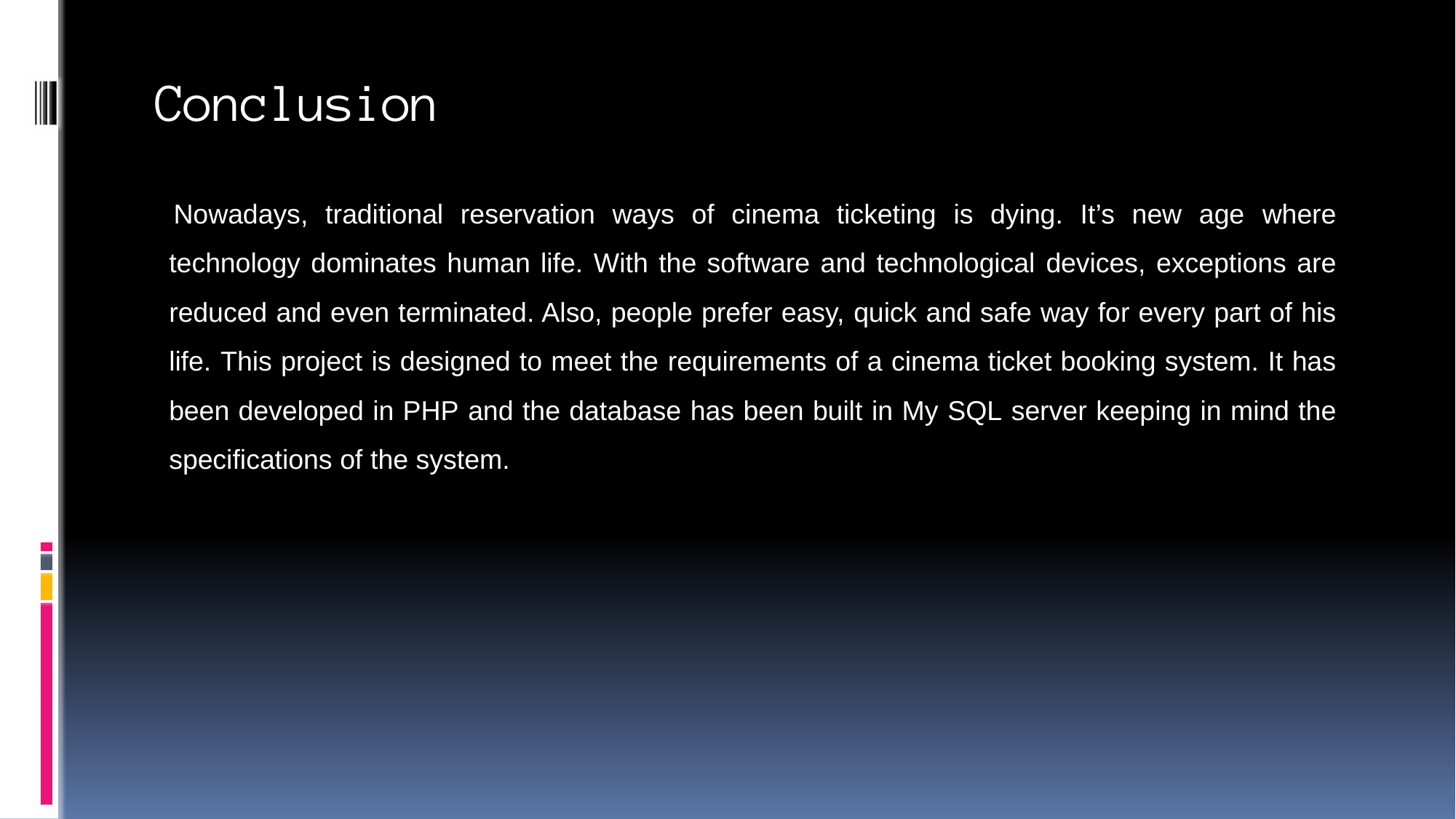

# Conclusion
Nowadays, traditional reservation ways of cinema ticketing is dying. It’s new age where technology dominates human life. With the software and technological devices, exceptions are reduced and even terminated. Also, people prefer easy, quick and safe way for every part of his life. This project is designed to meet the requirements of a cinema ticket booking system. It has been developed in PHP and the database has been built in My SQL server keeping in mind the specifications of the system.